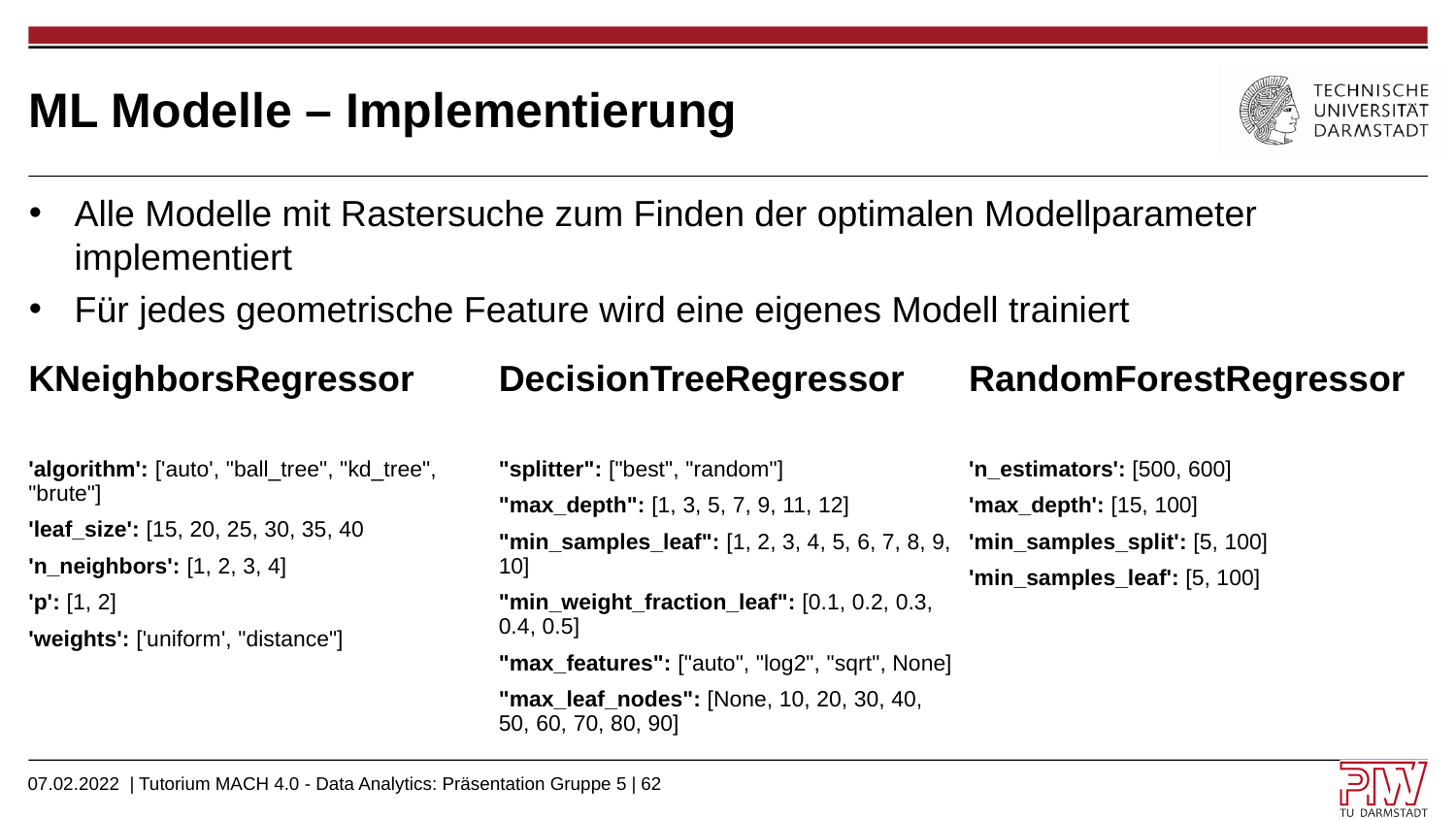

# ML Modelle – Implementierung
Alle Modelle mit Rastersuche zum Finden der optimalen Modellparameter implementiert
Für jedes geometrische Feature wird eine eigenes Modell trainiert
KNeighborsRegressor

'algorithm': ['auto', "ball_tree", "kd_tree", "brute"]
'leaf_size': [15, 20, 25, 30, 35, 40
'n_neighbors': [1, 2, 3, 4]
'p': [1, 2]
'weights': ['uniform', "distance"]

DecisionTreeRegressor

"splitter": ["best", "random"]
"max_depth": [1, 3, 5, 7, 9, 11, 12]
"min_samples_leaf": [1, 2, 3, 4, 5, 6, 7, 8, 9, 10]
"min_weight_fraction_leaf": [0.1, 0.2, 0.3, 0.4, 0.5]
"max_features": ["auto", "log2", "sqrt", None]
"max_leaf_nodes": [None, 10, 20, 30, 40, 50, 60, 70, 80, 90]
RandomForestRegressor

'n_estimators': [500, 600]
'max_depth': [15, 100]
'min_samples_split': [5, 100]
'min_samples_leaf': [5, 100]